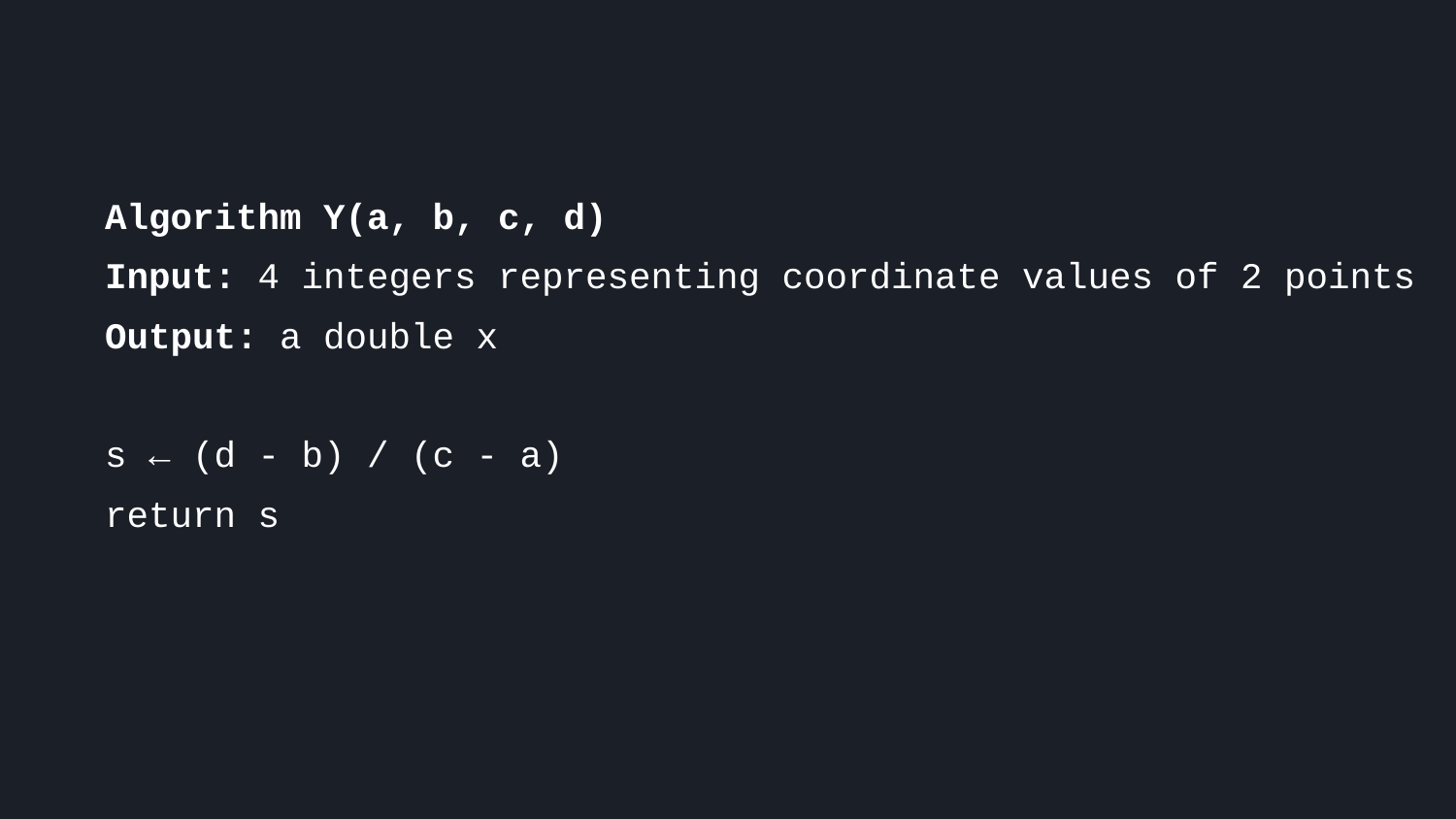

Algorithm Y(a, b, c, d)
Input: 4 integers representing coordinate values of 2 points
Output: a double x

s ← (d - b) / (c - a)
return s